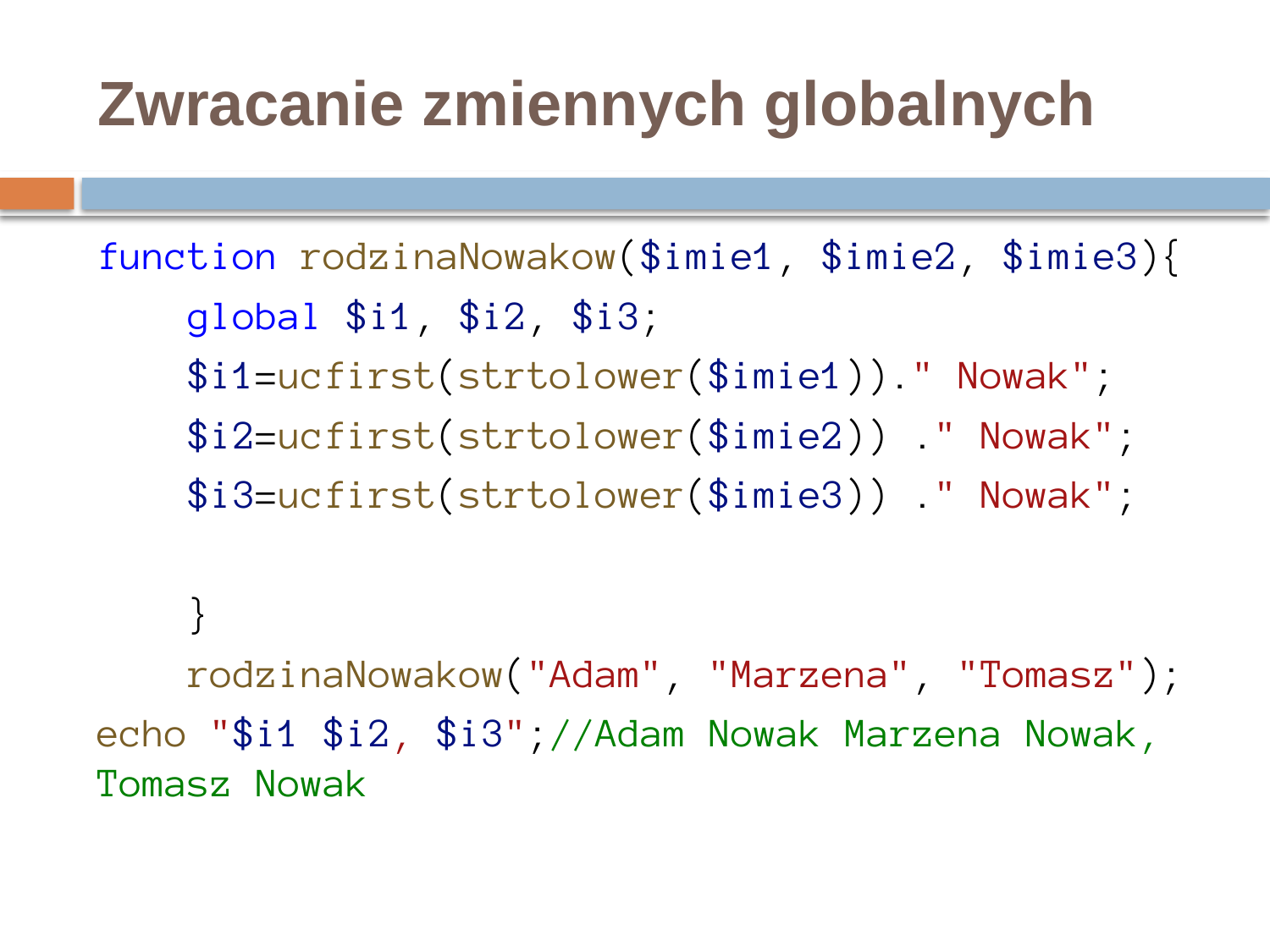

# Zwracanie zmiennych globalnych
function rodzinaNowakow($imie1, $imie2, $imie3){
    global $i1, $i2, $i3;
    $i1=ucfirst(strtolower($imie1))." Nowak";
    $i2=ucfirst(strtolower($imie2)) ." Nowak";
    $i3=ucfirst(strtolower($imie3)) ." Nowak";

    }
    rodzinaNowakow("Adam", "Marzena", "Tomasz");
echo "$i1 $i2, $i3";//Adam Nowak Marzena Nowak, Tomasz Nowak